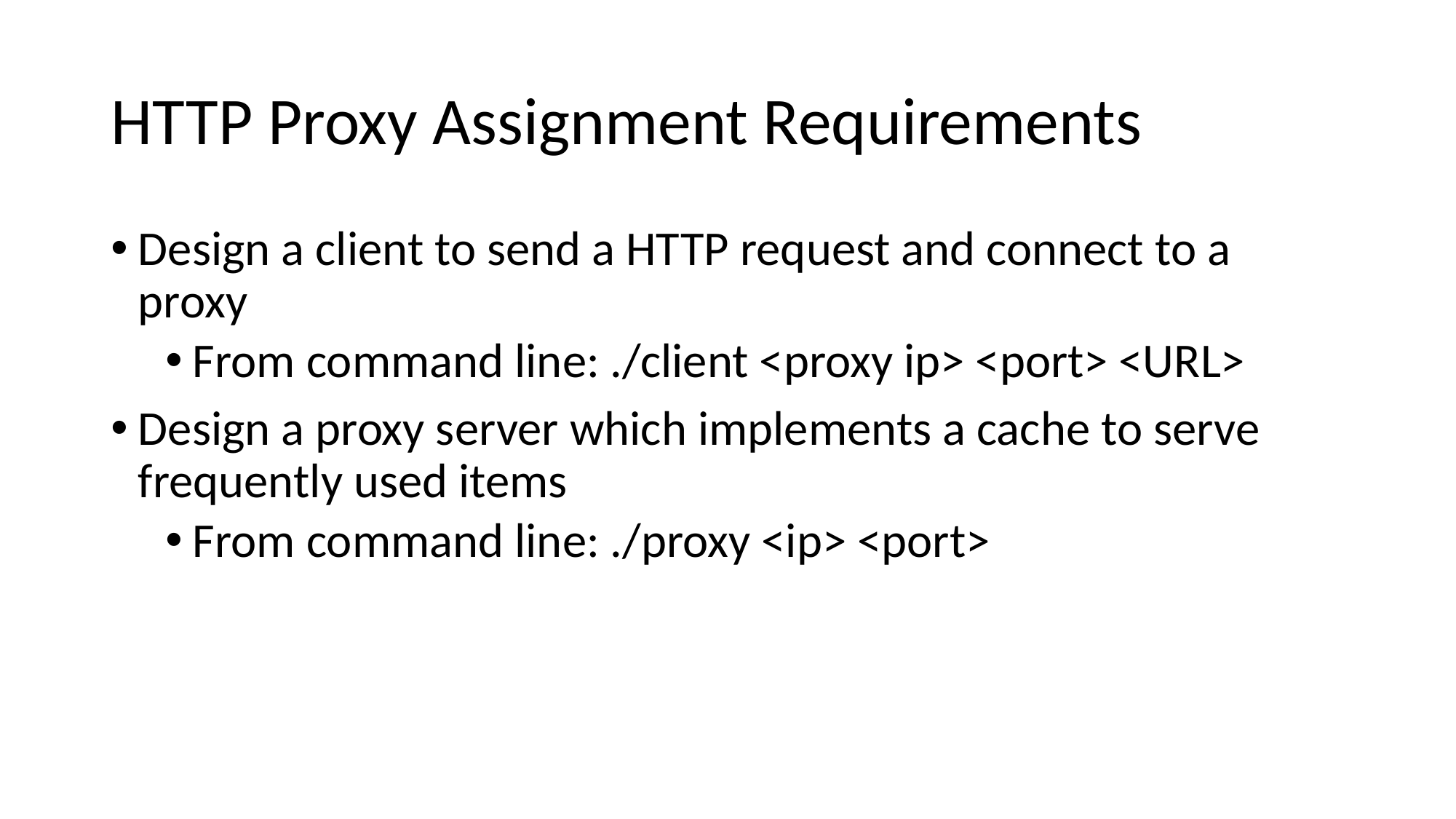

# HTTP Proxy Assignment Requirements
Design a client to send a HTTP request and connect to a proxy
From command line: ./client <proxy ip> <port> <URL>
Design a proxy server which implements a cache to serve frequently used items
From command line: ./proxy <ip> <port>